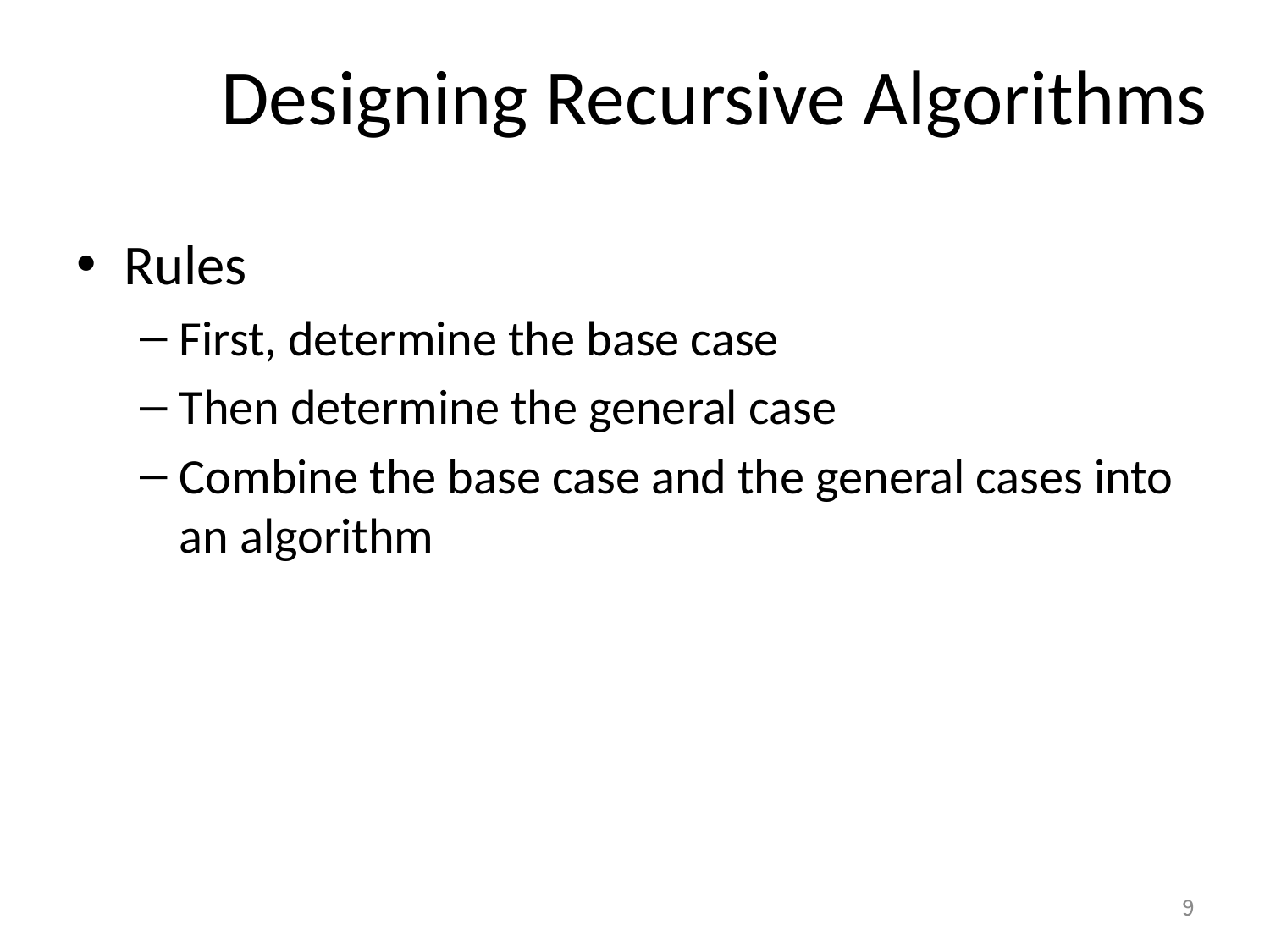

# Designing Recursive Algorithms
Rules
First, determine the base case
Then determine the general case
Combine the base case and the general cases into an algorithm
9